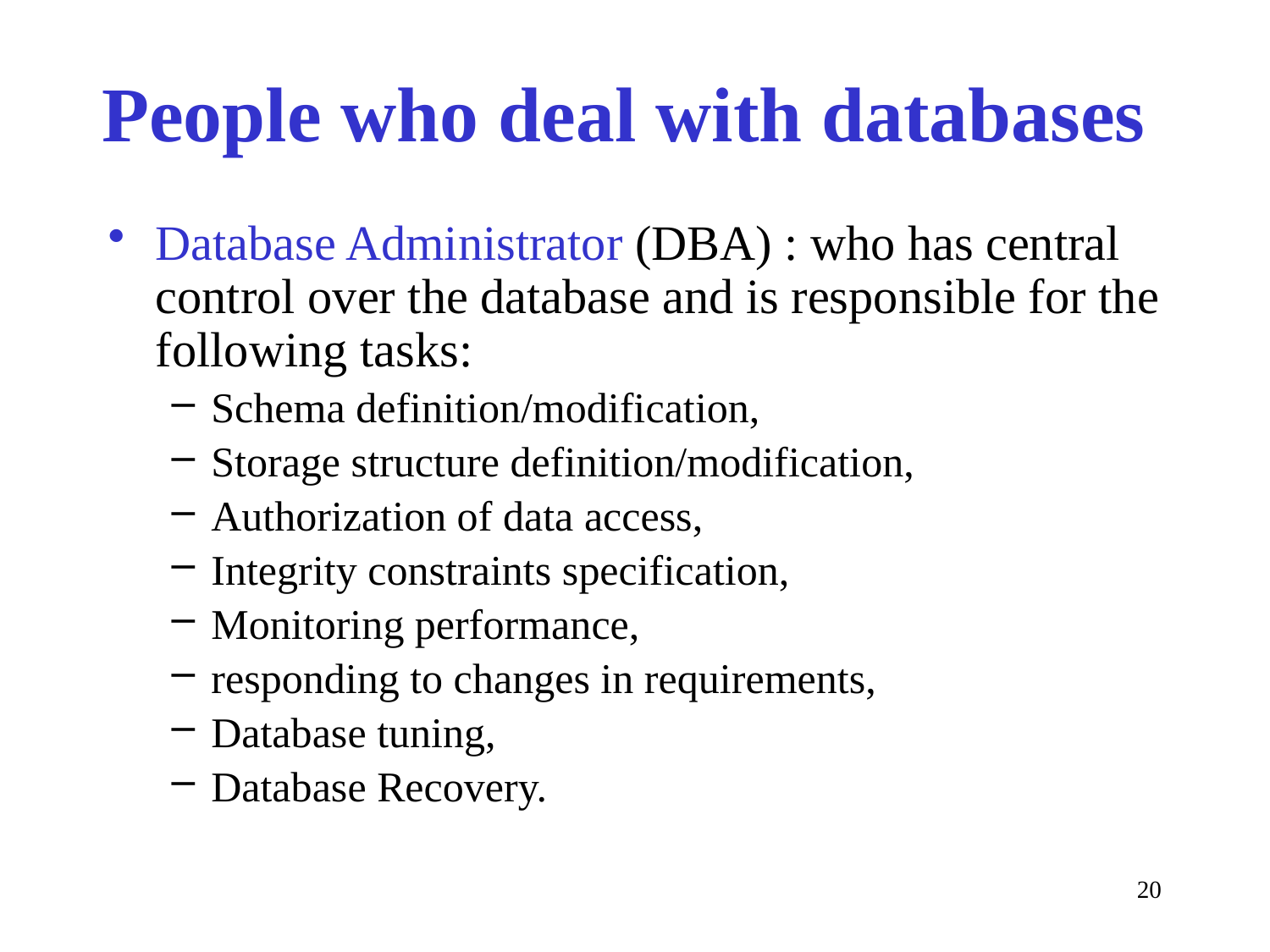

# People who deal with databases
Database Administrator (DBA) : who has central control over the database and is responsible for the following tasks:
Schema definition/modification,
Storage structure definition/modification,
Authorization of data access,
Integrity constraints specification,
Monitoring performance,
responding to changes in requirements,
Database tuning,
Database Recovery.

20